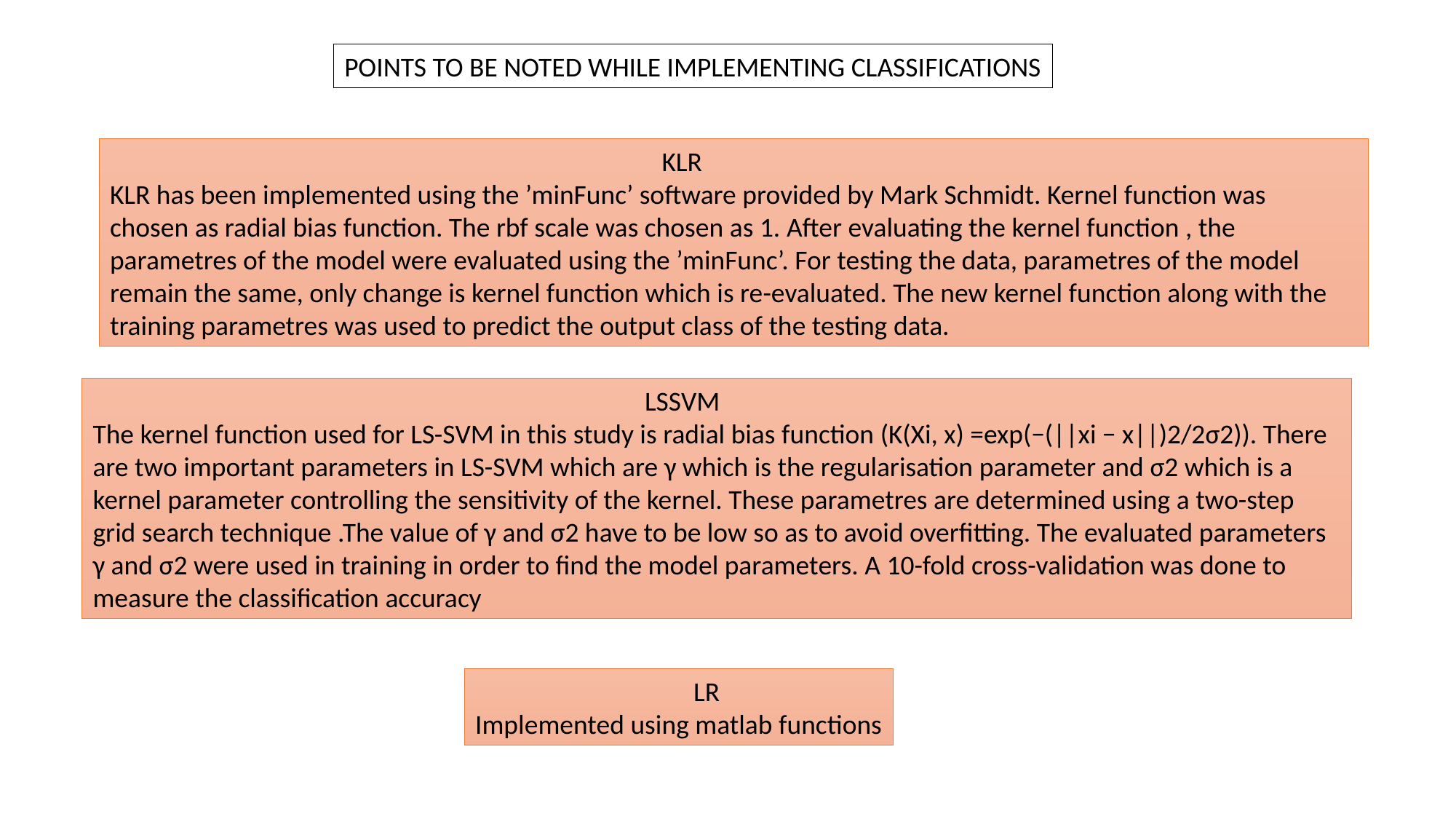

POINTS TO BE NOTED WHILE IMPLEMENTING CLASSIFICATIONS
		               			 KLR
KLR has been implemented using the ’minFunc’ software provided by Mark Schmidt. Kernel function was
chosen as radial bias function. The rbf scale was chosen as 1. After evaluating the kernel function , the parametres of the model were evaluated using the ’minFunc’. For testing the data, parametres of the model remain the same, only change is kernel function which is re-evaluated. The new kernel function along with the training parametres was used to predict the output class of the testing data.
		               			 LSSVM
The kernel function used for LS-SVM in this study is radial bias function (K(Xi, x) =exp(−(||xi − x||)2/2σ2)). There are two important parameters in LS-SVM which are γ which is the regularisation parameter and σ2 which is a kernel parameter controlling the sensitivity of the kernel. These parametres are determined using a two-step grid search technique .The value of γ and σ2 have to be low so as to avoid overfitting. The evaluated parameters γ and σ2 were used in training in order to find the model parameters. A 10-fold cross-validation was done to measure the classification accuracy
		LR
Implemented using matlab functions